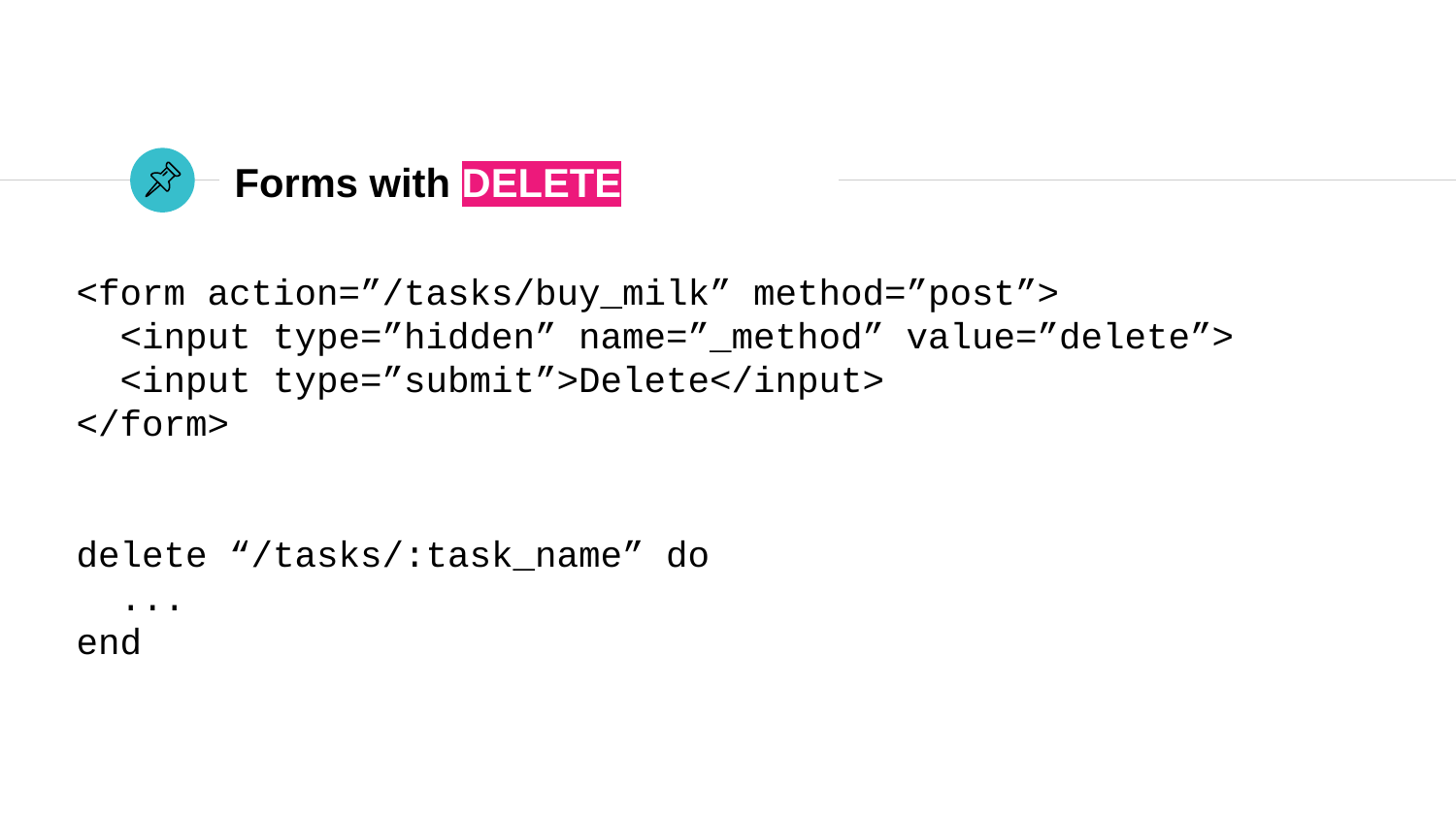

# Forms with DELETE

<form action=”/tasks/buy_milk” method=”post”>
  <input type=”hidden” name=”_method” value=”delete”>
  <input type=”submit”>Delete</input>
</form>

delete “/tasks/:task_name” do
  ...
end